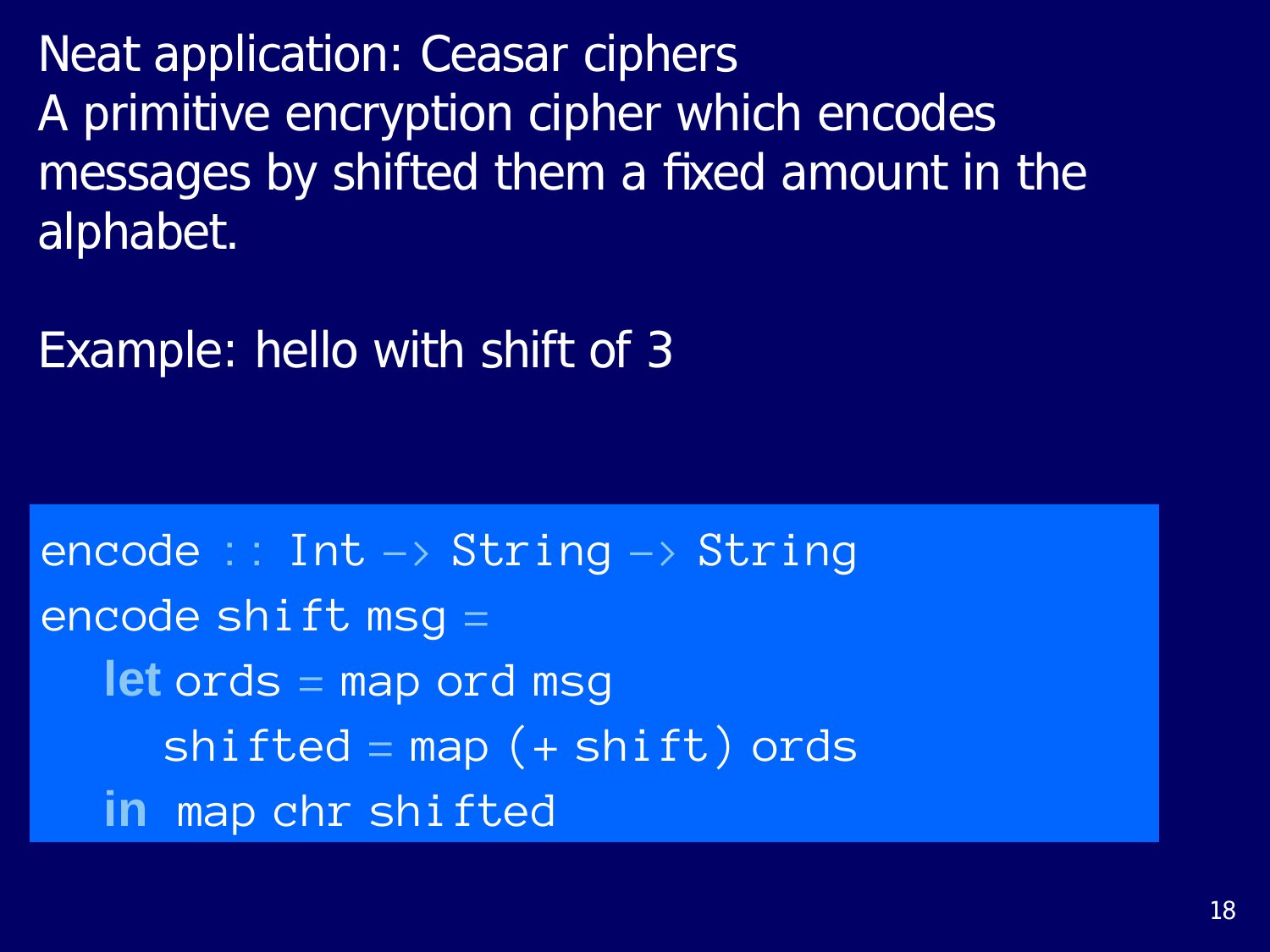

Neat application: Ceasar ciphers
A primitive encryption cipher which encodes messages by shifted them a fixed amount in the alphabet.

Example: hello with shift of 3

encode :: Int -> String -> String
encode shift msg =
    let ords = map ord msg
        shifted = map (+ shift) ords
    in  map chr shifted
18